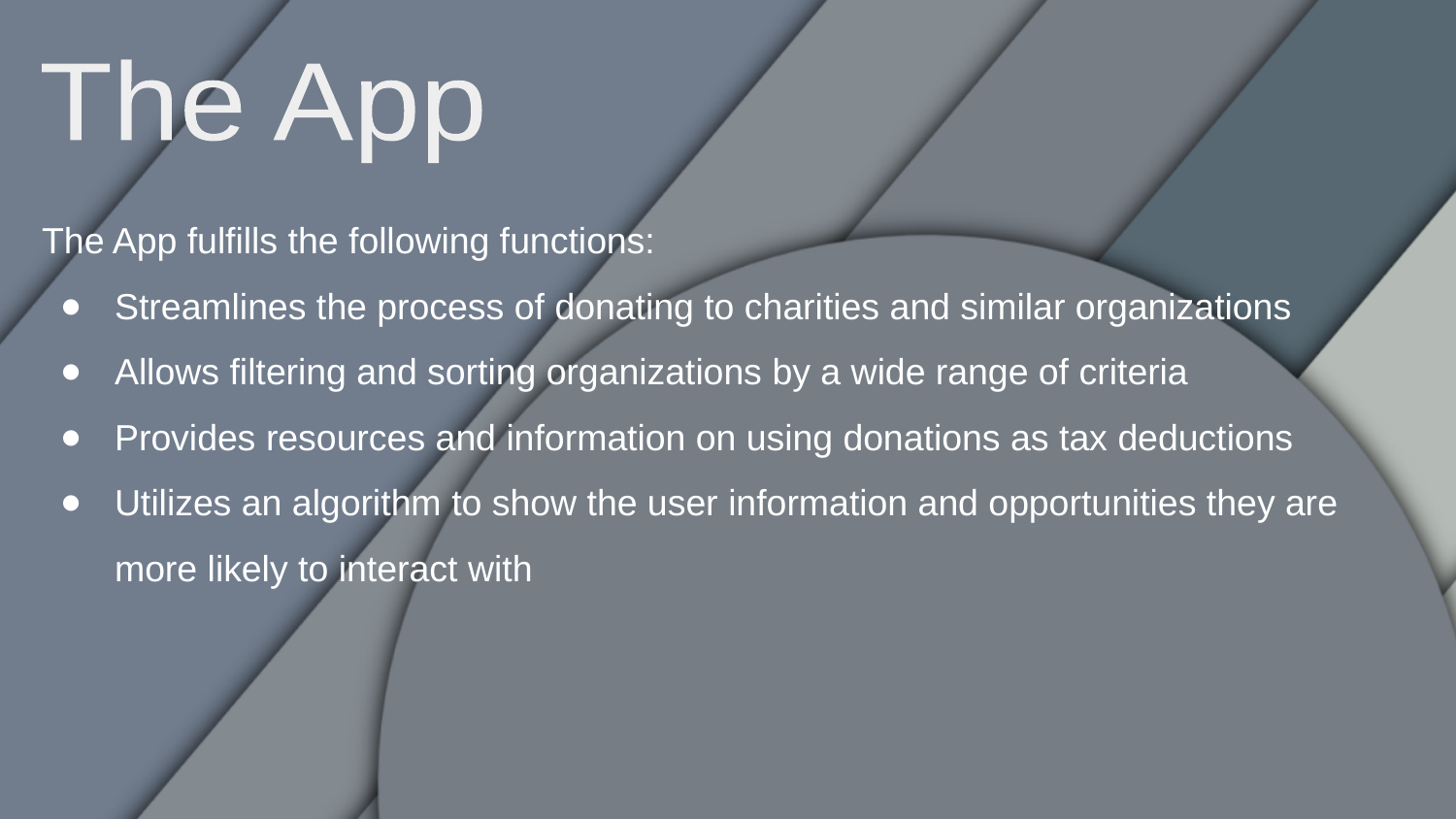

The App
The App fulfills the following functions:
Streamlines the process of donating to charities and similar organizations
Allows filtering and sorting organizations by a wide range of criteria
Provides resources and information on using donations as tax deductions
Utilizes an algorithm to show the user information and opportunities they are more likely to interact with